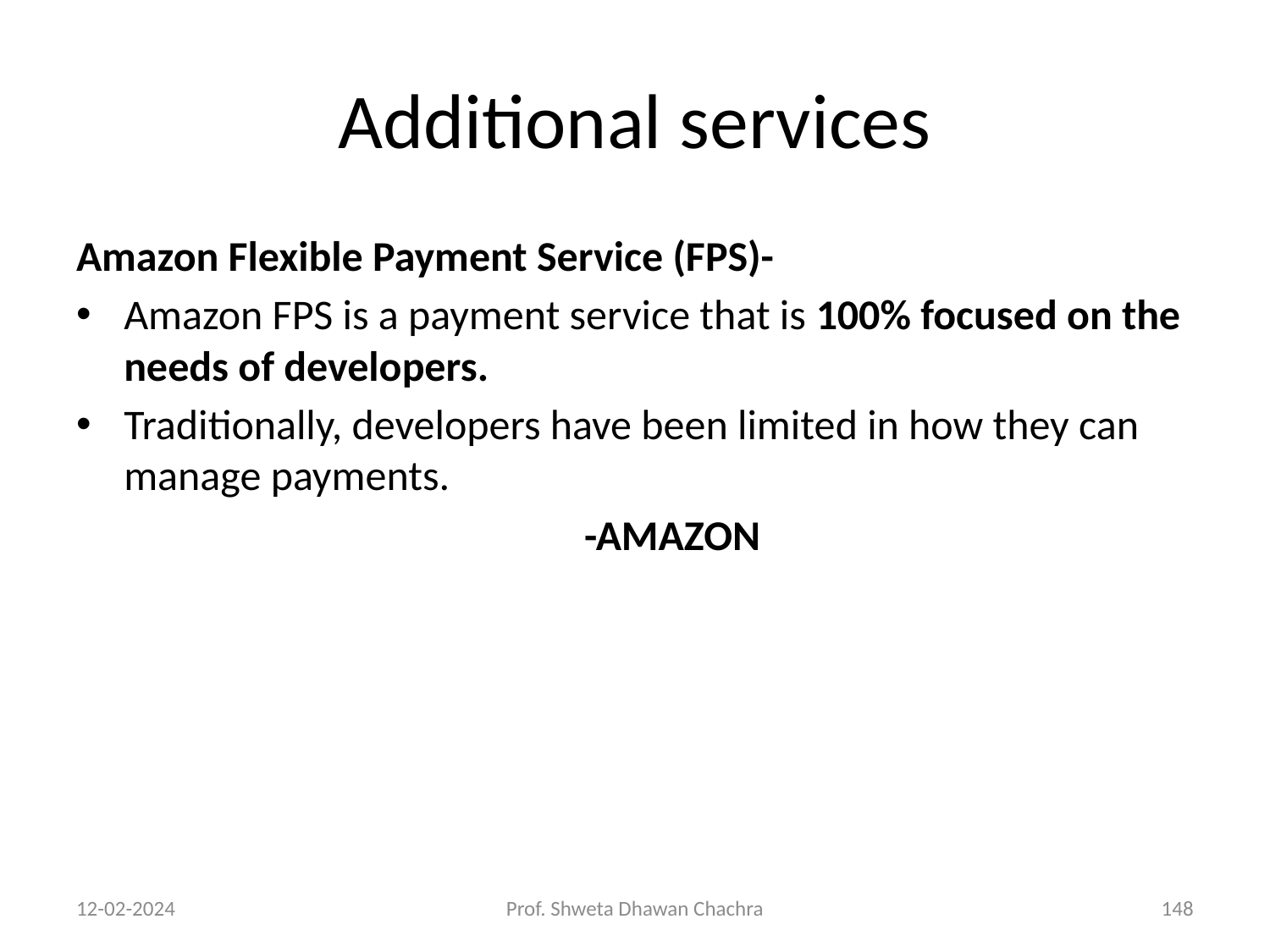

# Additional services
Amazon Flexible Payment Service (FPS)-
Amazon FPS is a payment service that is 100% focused on the needs of developers.
Traditionally, developers have been limited in how they can manage payments.
				-AMAZON
12-02-2024
Prof. Shweta Dhawan Chachra
148